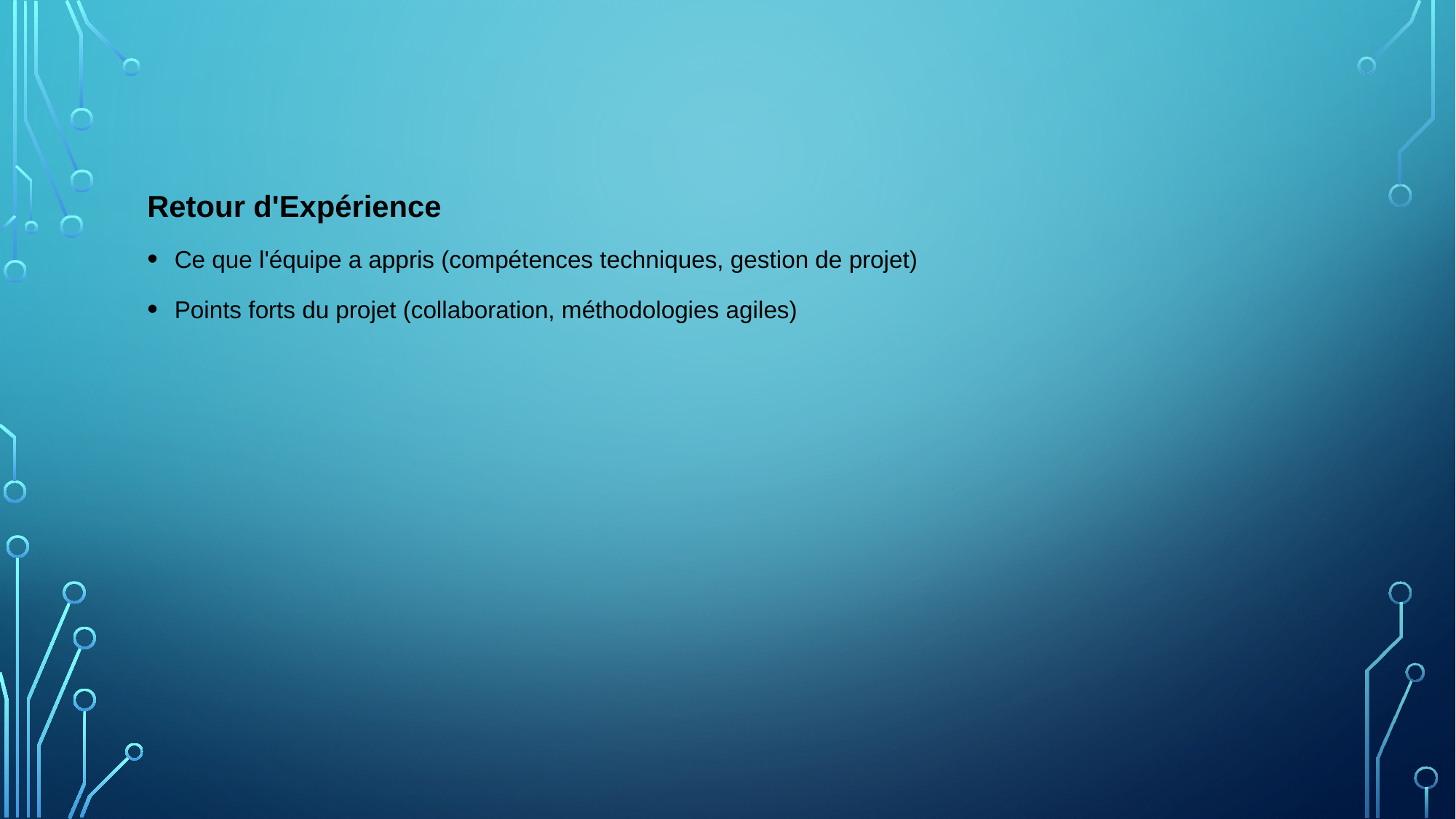

Retour d'Expérience
Ce que l'équipe a appris (compétences techniques, gestion de projet)
Points forts du projet (collaboration, méthodologies agiles)